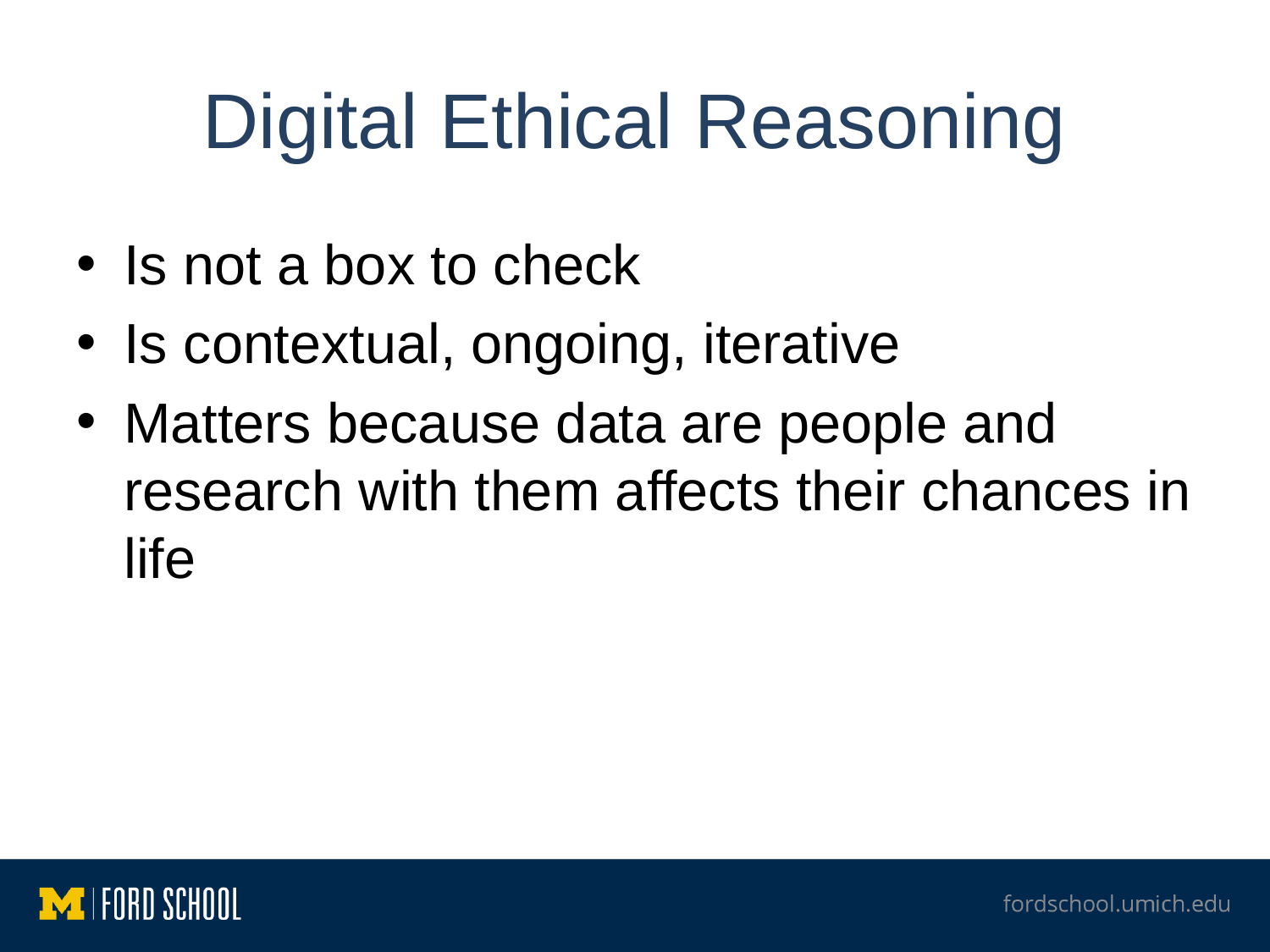

# Digital Ethical Reasoning
Is not a box to check
Is contextual, ongoing, iterative
Matters because data are people and research with them affects their chances in life